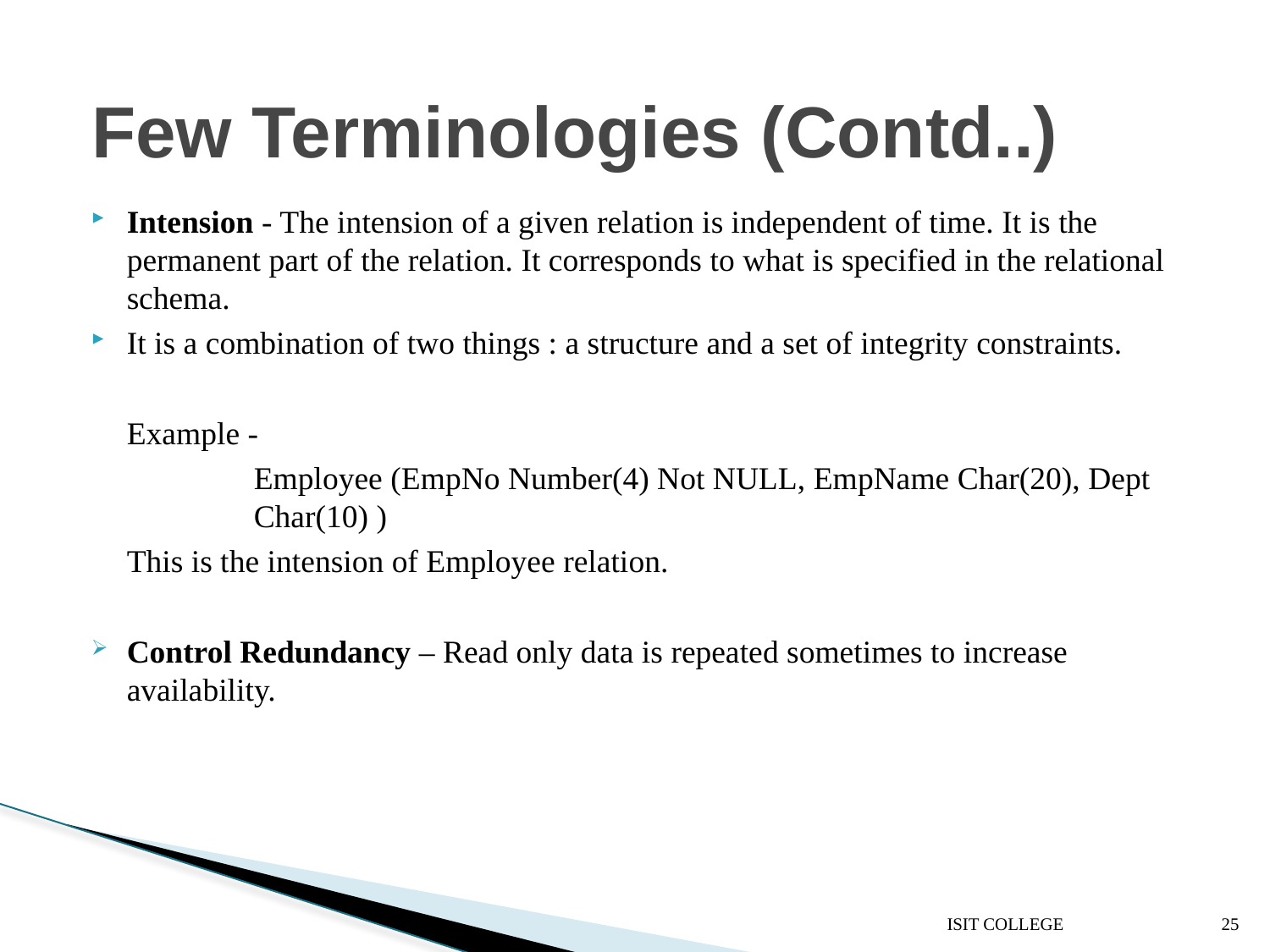

Few Terminologies (Contd..)
Intension - The intension of a given relation is independent of time. It is the permanent part of the relation. It corresponds to what is specified in the relational schema.
It is a combination of two things : a structure and a set of integrity constraints.

	Example -
		Employee (EmpNo Number(4) Not NULL, EmpName Char(20), Dept 	Char(10) )
	This is the intension of Employee relation.

Control Redundancy – Read only data is repeated sometimes to increase availability.

ISIT COLLEGE
25